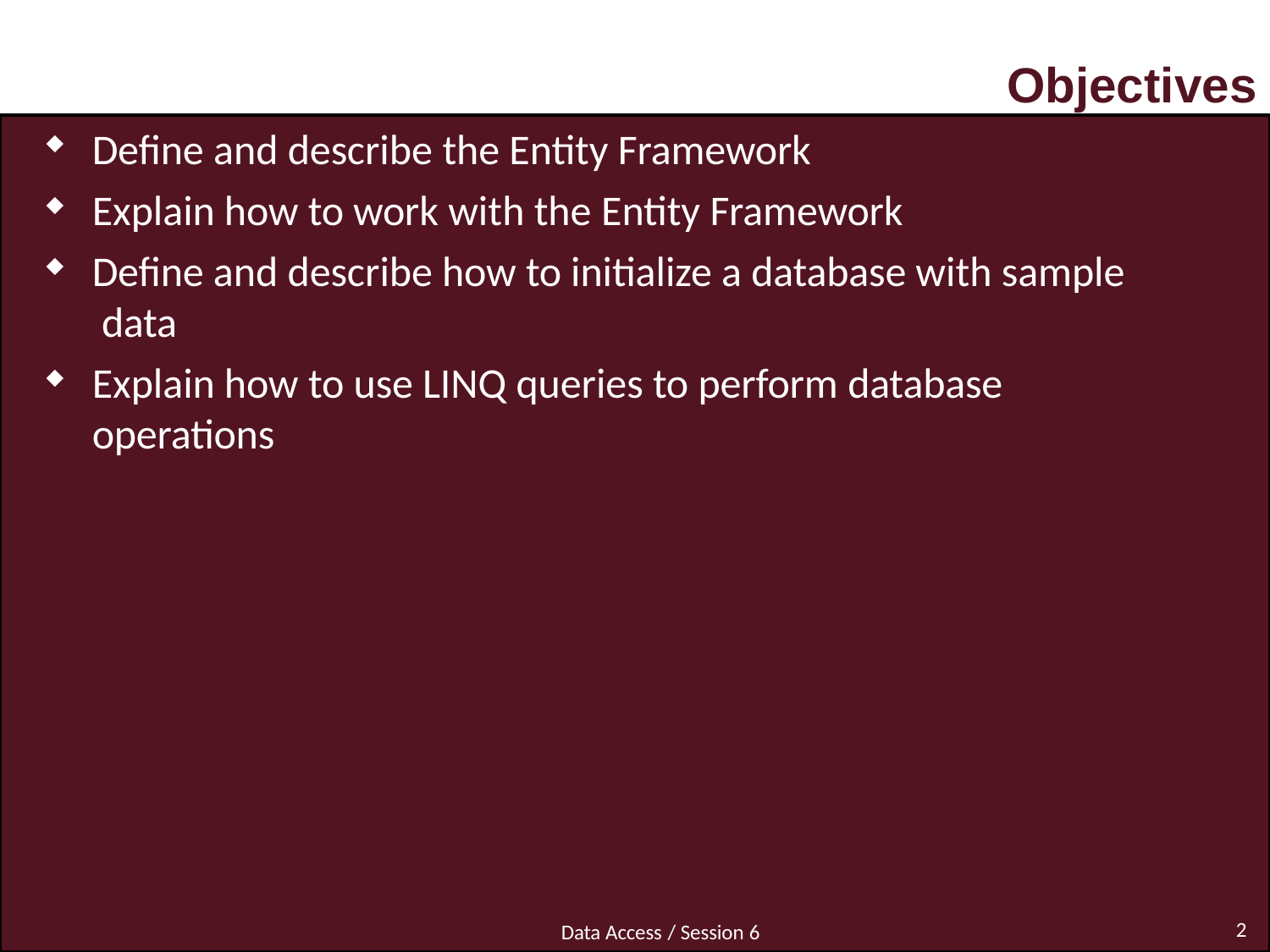

# Objectives
Define and describe the Entity Framework
Explain how to work with the Entity Framework
Define and describe how to initialize a database with sample  data
Explain how to use LINQ queries to perform database operations
2
Data Access / Session 6